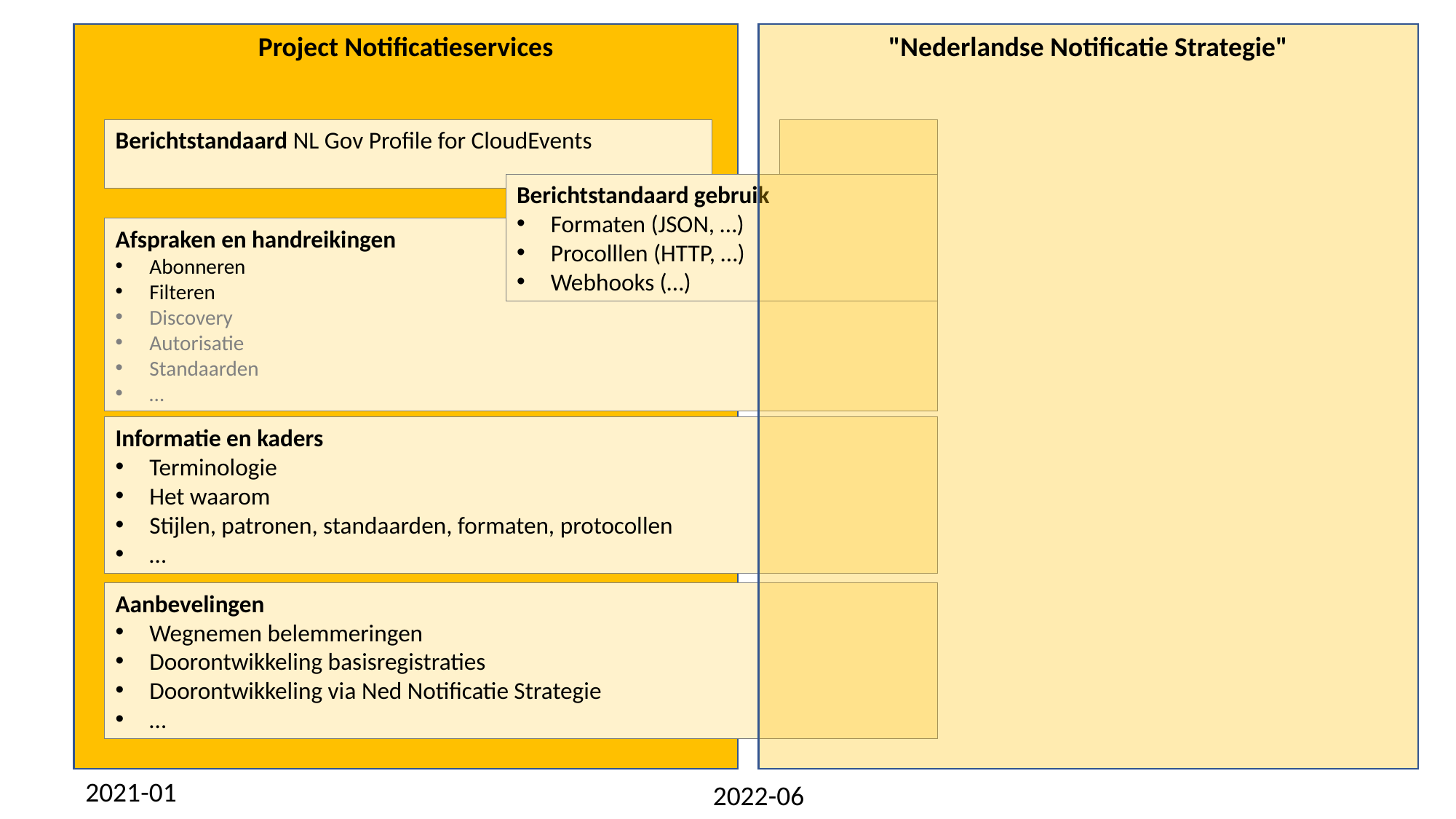

Project Notificatieservices
"Nederlandse Notificatie Strategie"
Berichtstandaard NL Gov Profile for CloudEvents

Berichtstandaard gebruik
Formaten (JSON, …)
Procolllen (HTTP, …)
Webhooks (…)
Afspraken en handreikingen
Abonneren
Filteren
Discovery
Autorisatie
Standaarden
…
Informatie en kaders
Terminologie
Het waarom
Stijlen, patronen, standaarden, formaten, protocollen
…
Aanbevelingen
Wegnemen belemmeringen
Doorontwikkeling basisregistraties
Doorontwikkeling via Ned Notificatie Strategie
…
2021-01
2022-06